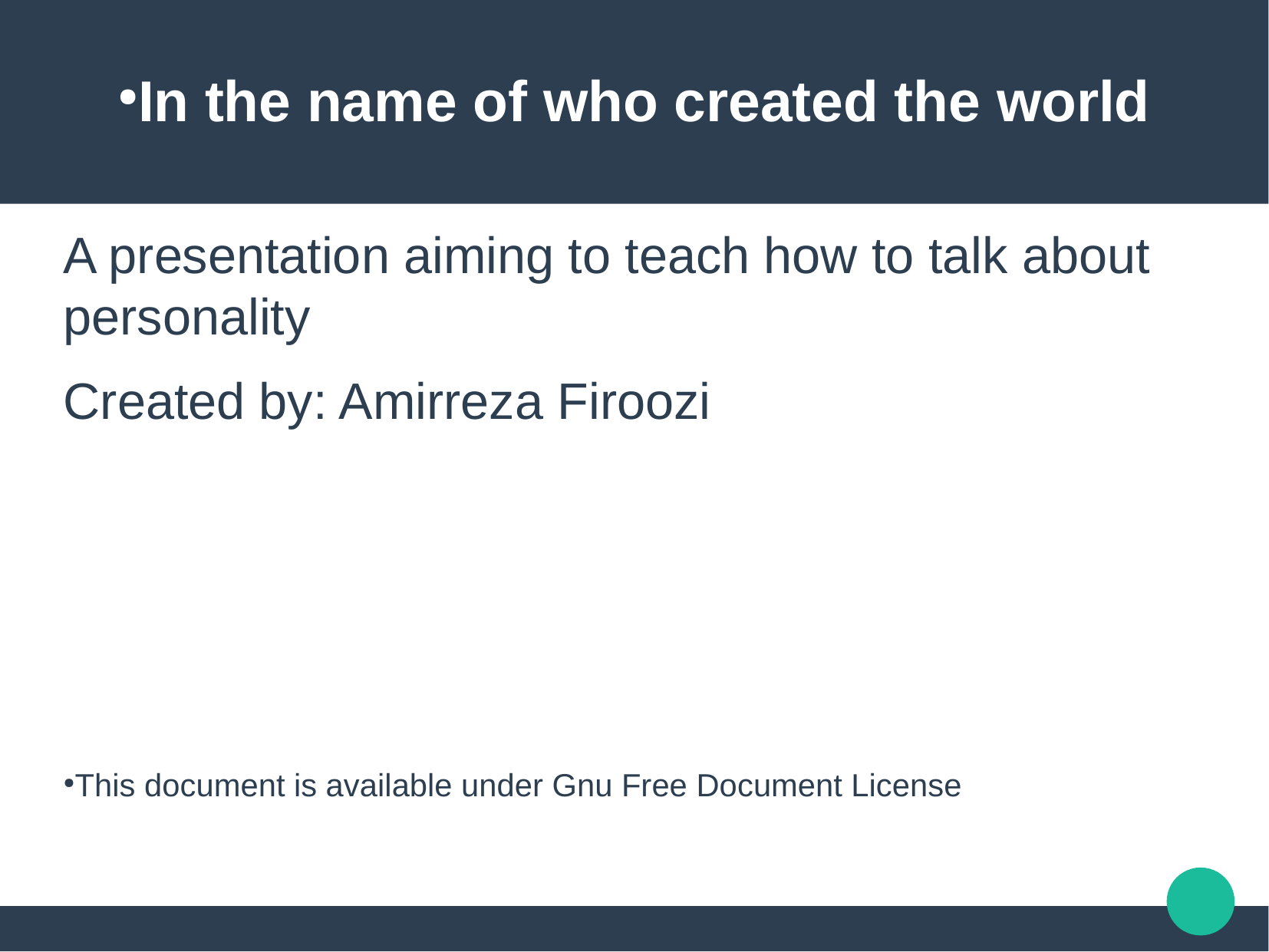

In the name of who created the world
A presentation aiming to teach how to talk about personality
Created by: Amirreza Firoozi

This document is available under Gnu Free Document License